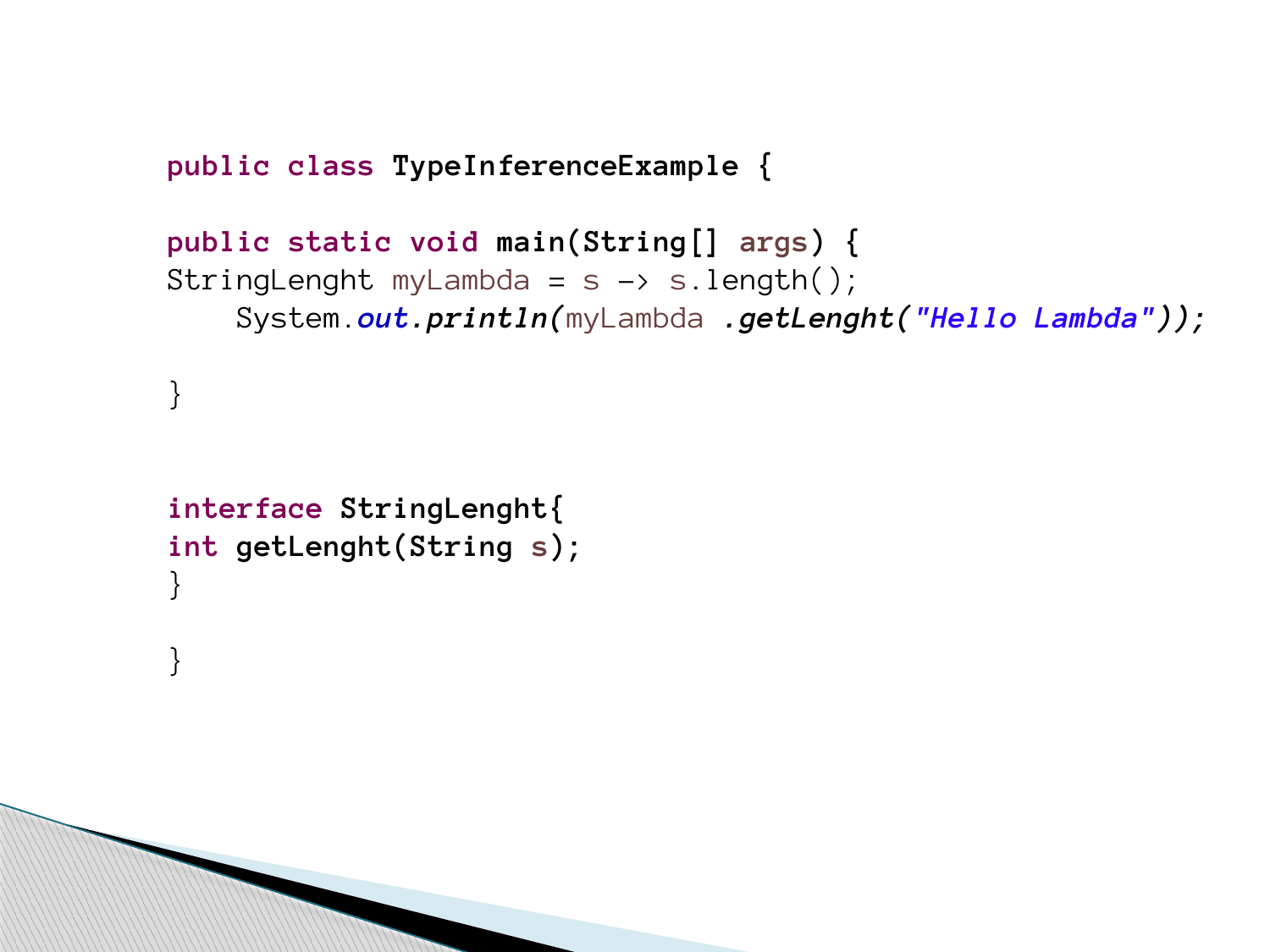

public class TypeInferenceExample {

public static void main(String[] args) {
StringLenght myLambda = s -> s.length();
    System.out.println(myLambda .getLenght("Hello Lambda"));

}

interface StringLenght{
int getLenght(String s);
}

}